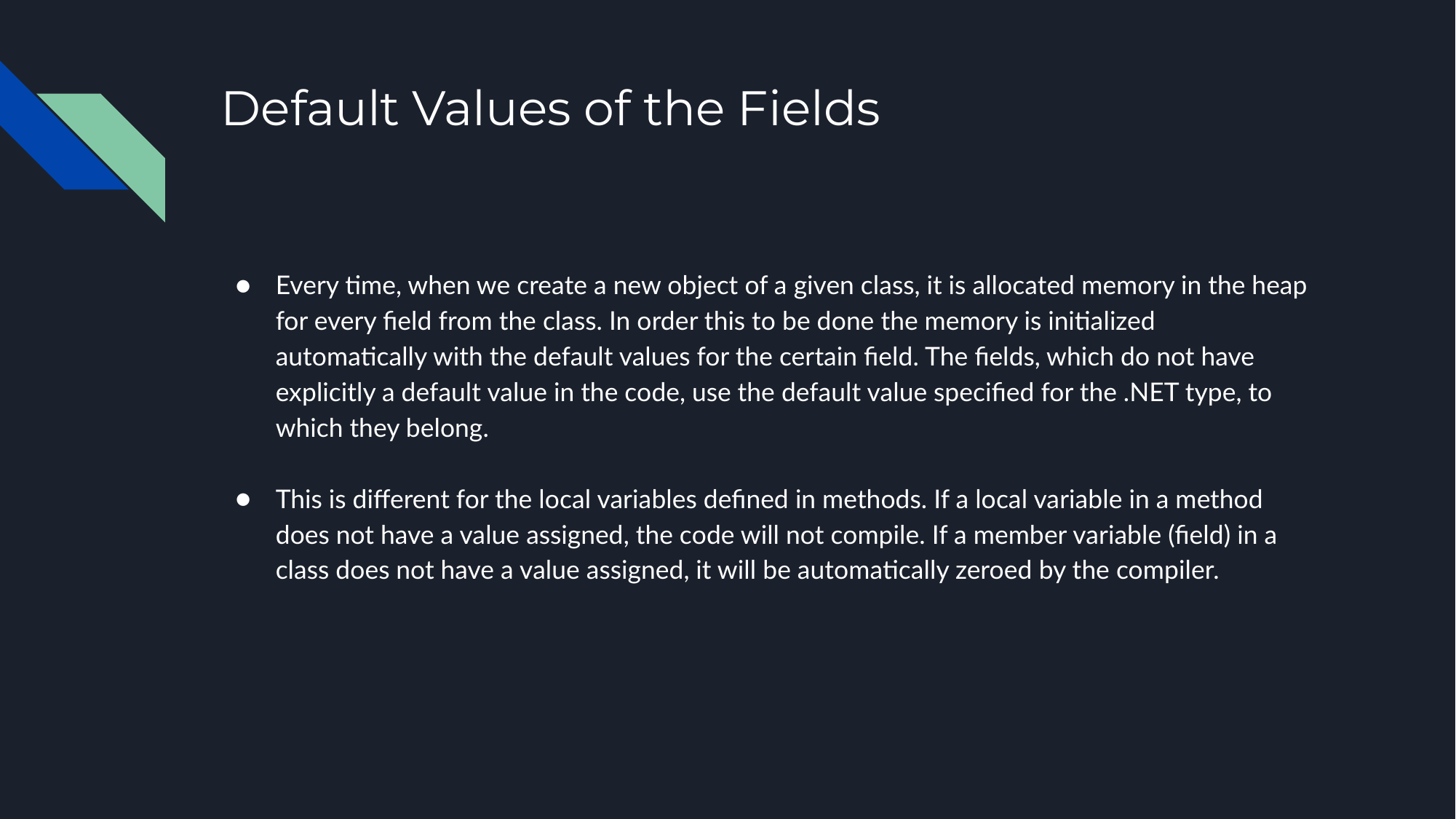

# Default Values of the Fields
Every time, when we create a new object of a given class, it is allocated memory in the heap for every field from the class. In order this to be done the memory is initialized automatically with the default values for the certain field. The fields, which do not have explicitly a default value in the code, use the default value specified for the .NET type, to which they belong.

This is different for the local variables defined in methods. If a local variable in a method does not have a value assigned, the code will not compile. If a member variable (field) in a class does not have a value assigned, it will be automatically zeroed by the compiler.